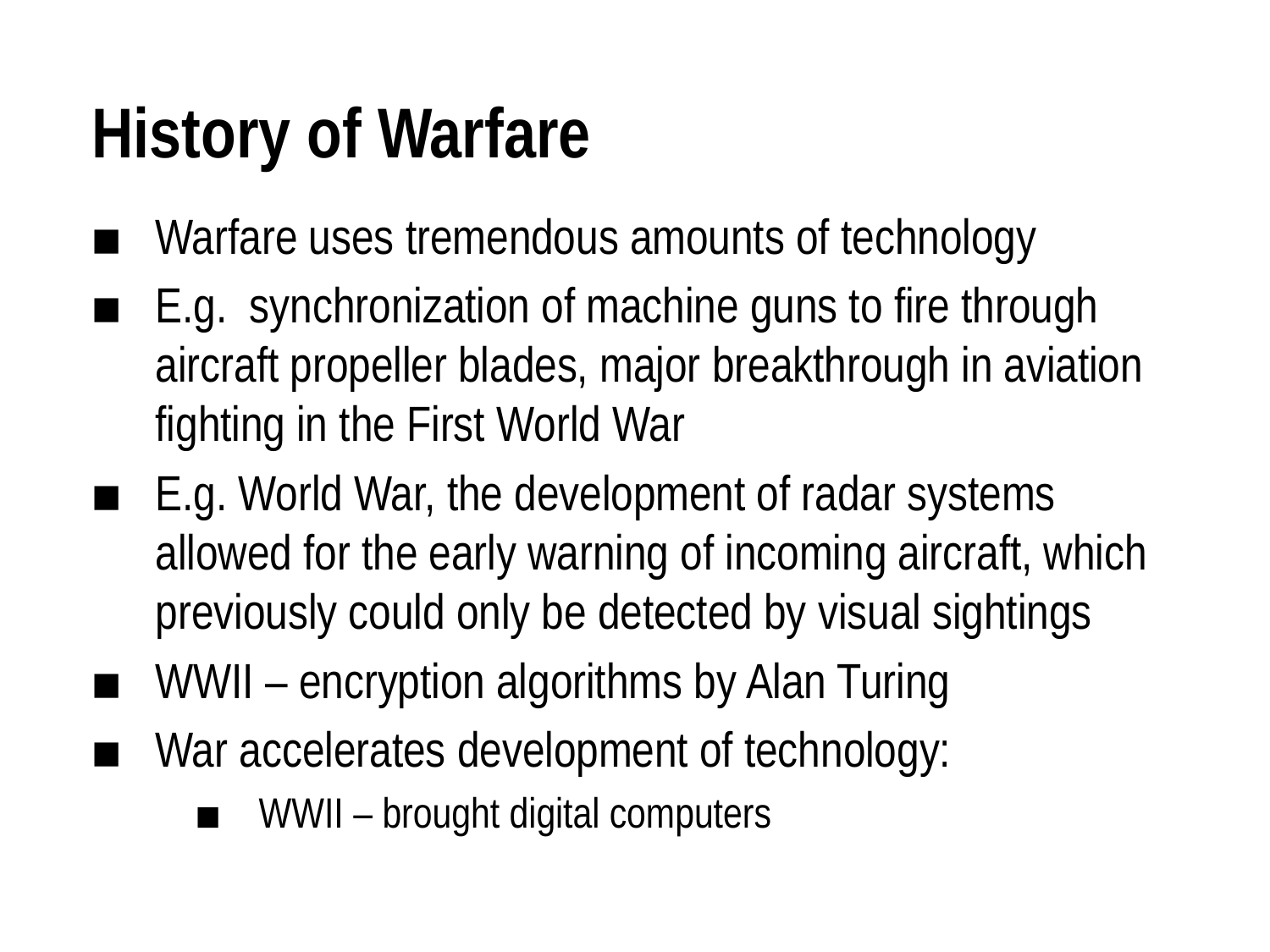

# History of Warfare
Warfare uses tremendous amounts of technology
E.g.  synchronization of machine guns to fire through aircraft propeller blades, major breakthrough in aviation fighting in the First World War
E.g. World War, the development of radar systems allowed for the early warning of incoming aircraft, which previously could only be detected by visual sightings
WWII – encryption algorithms by Alan Turing
War accelerates development of technology:
WWII – brought digital computers